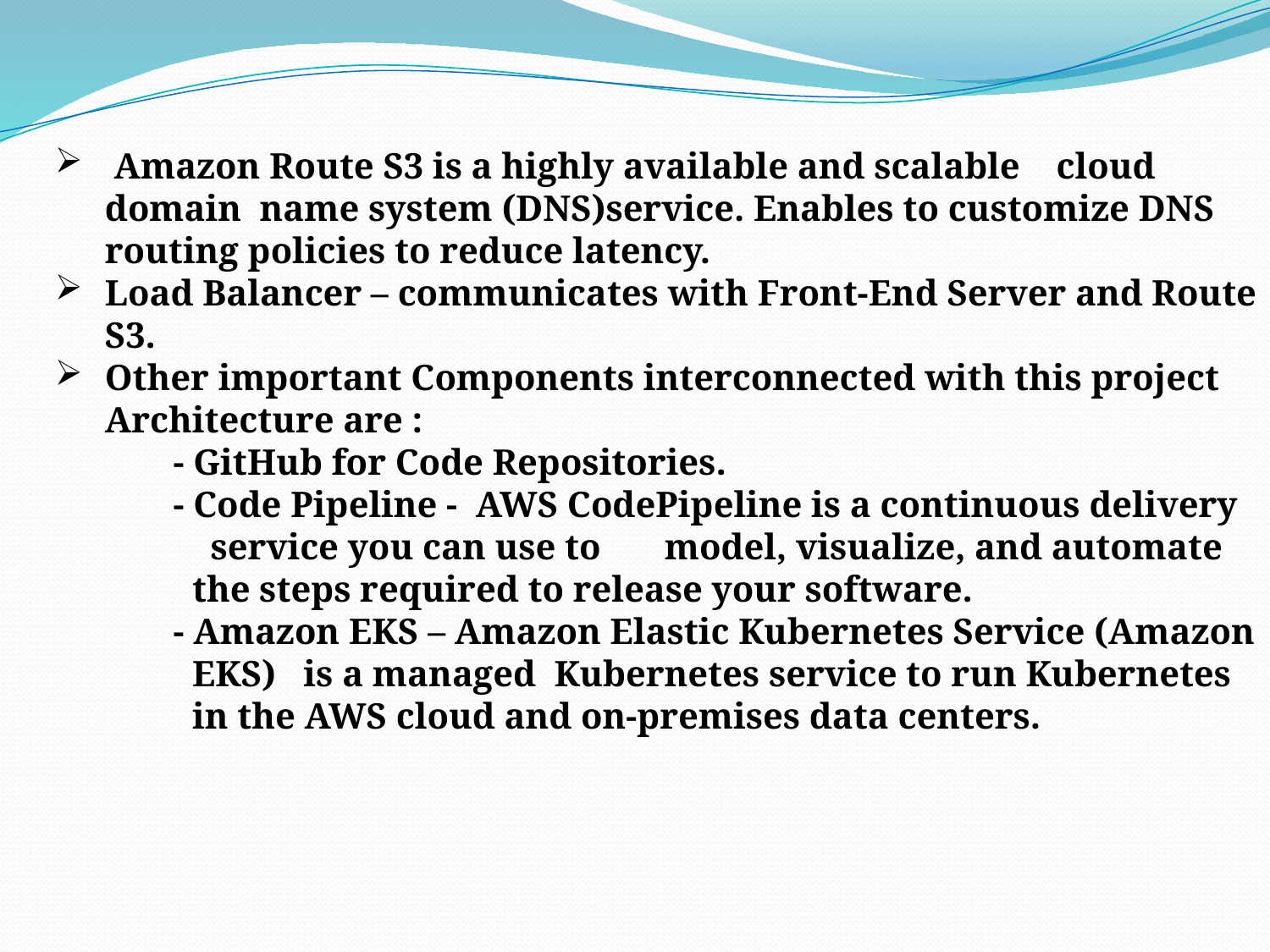

Amazon Route S3 is a highly available and scalable    cloud domain  name system (DNS)service. Enables to customize DNS routing policies to reduce latency.
Load Balancer – communicates with Front-End Server and Route S3.
Other important Components interconnected with this project Architecture are :
             - GitHub for Code Repositories.
             - Code Pipeline -  AWS CodePipeline is a continuous delivery     service you can use to       model, visualize, and automate the steps required to release your software.
             - Amazon EKS – Amazon Elastic Kubernetes Service (Amazon EKS)   is a managed  Kubernetes service to run Kubernetes in the AWS cloud and on-premises data centers.